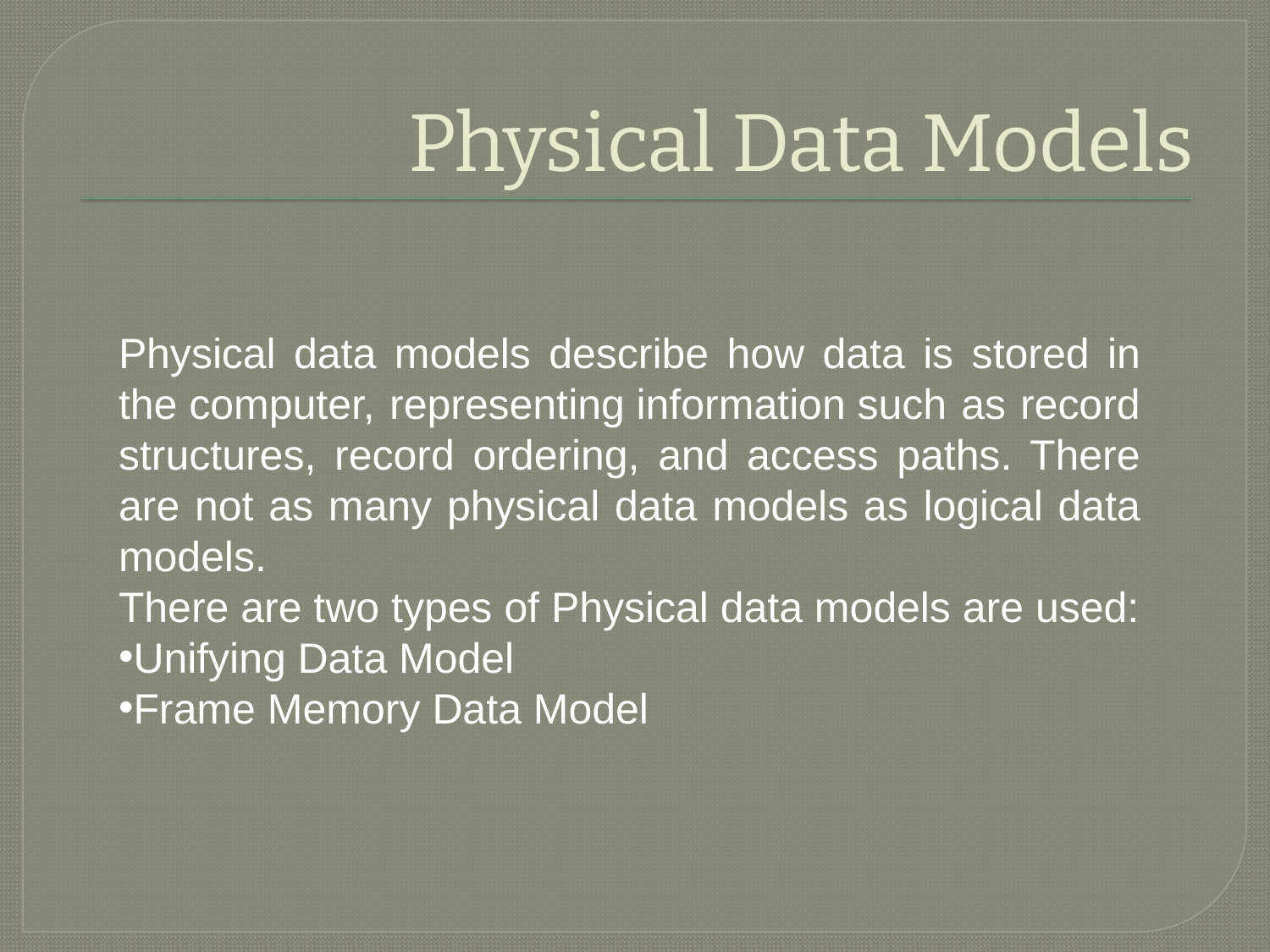

# Physical Data Models
Physical data models describe how data is stored in the computer, representing information such as record structures, record ordering, and access paths. There are not as many physical data models as logical data models.
There are two types of Physical data models are used:
Unifying Data Model
Frame Memory Data Model